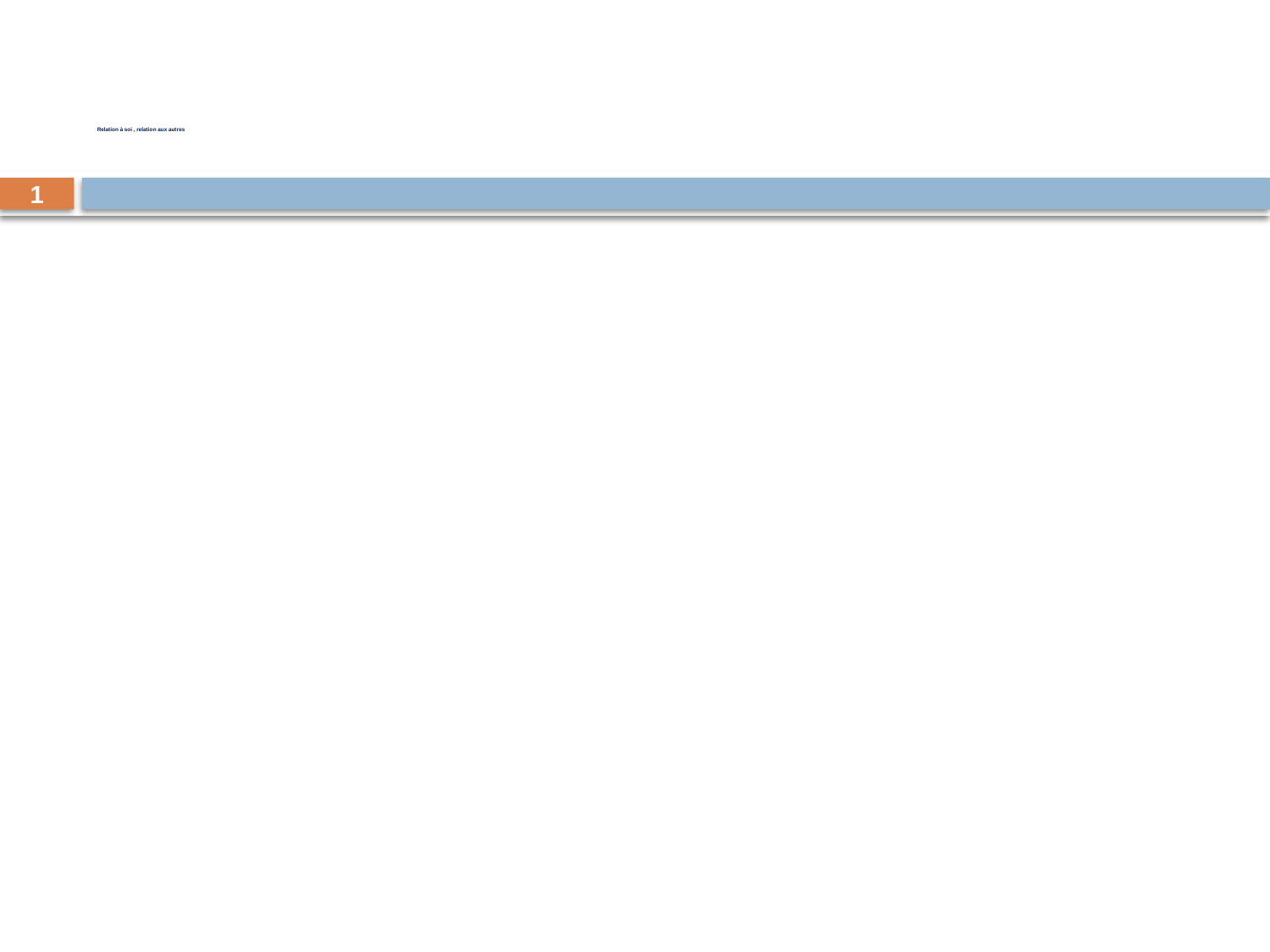

# Relation à soi , relation aux autres
1